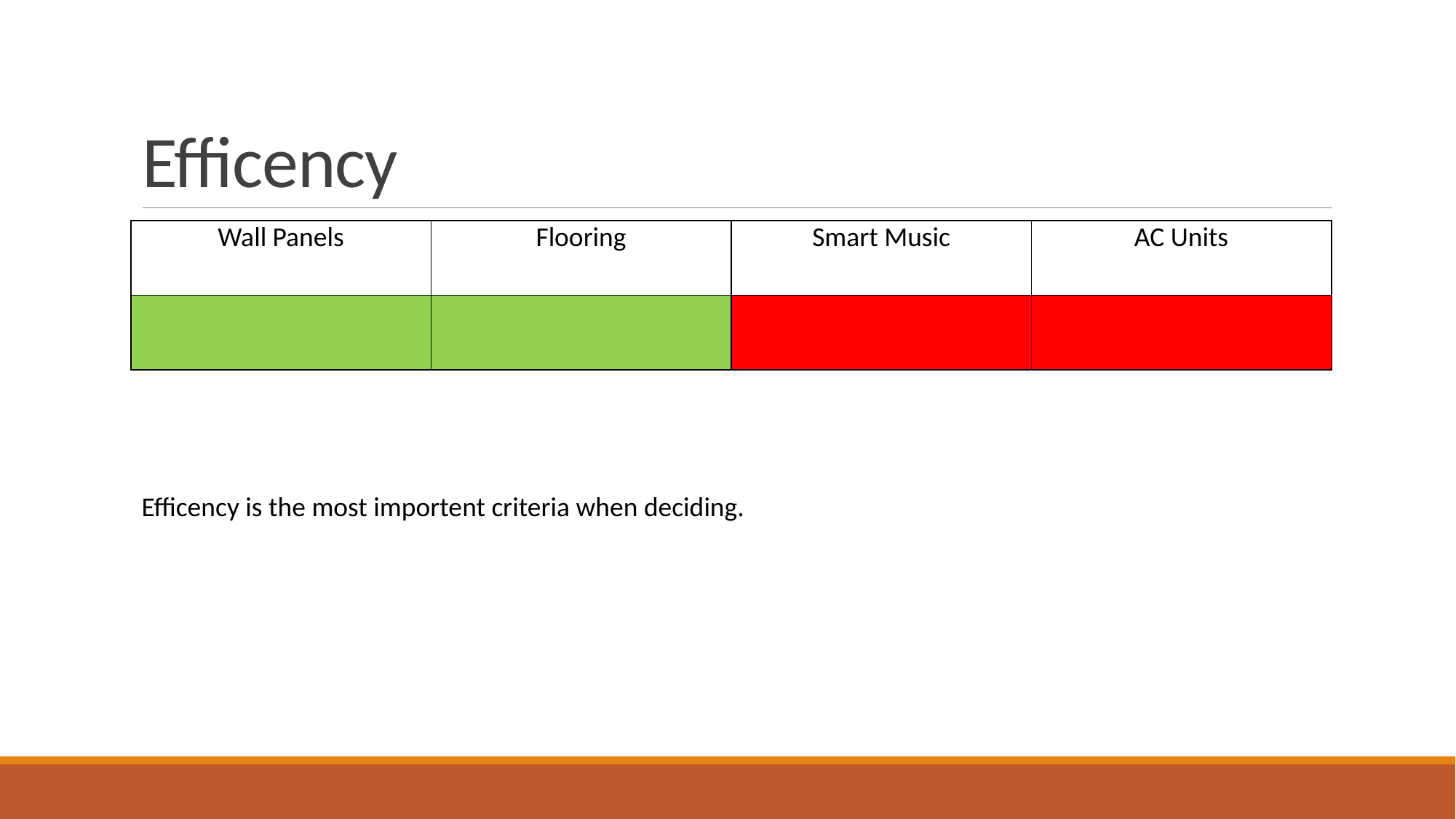

# Efficency
| Wall Panels | Flooring | Smart Music | AC Units |
| --- | --- | --- | --- |
|  |  |  |  |
Efficency is the most importent criteria when deciding.